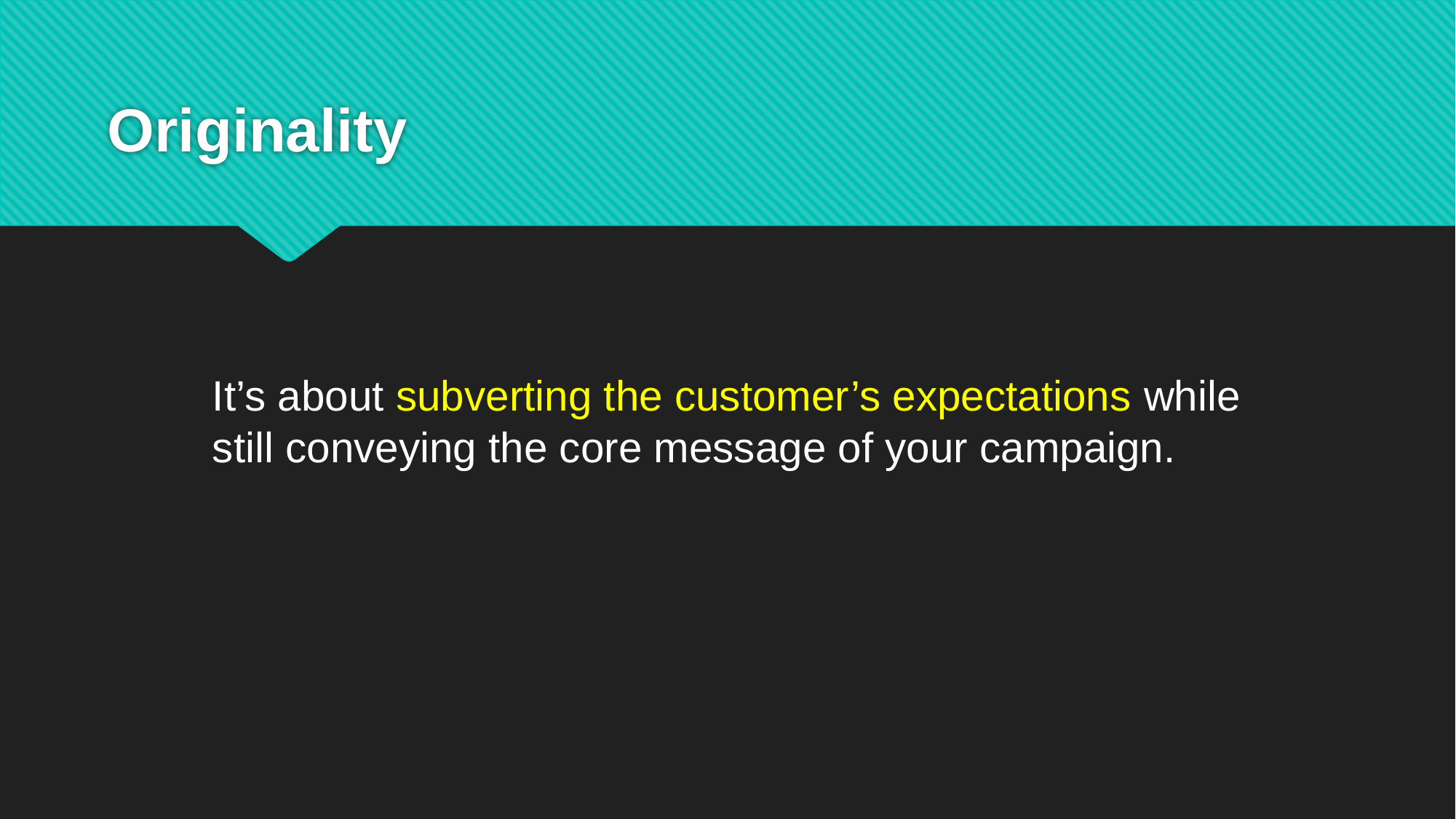

# Originality
It’s about subverting the customer’s expectations while still conveying the core message of your campaign.